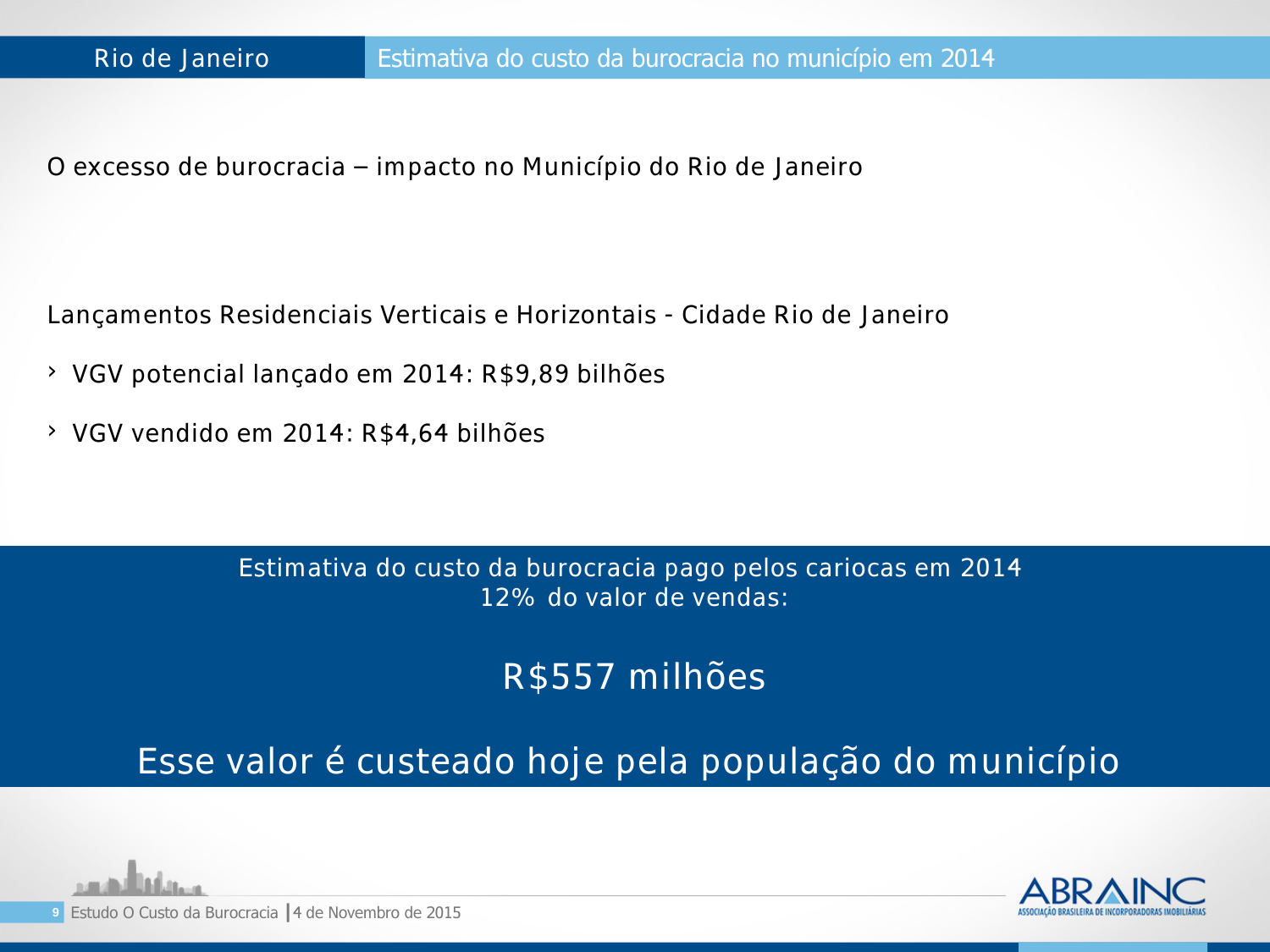

Rio de Janeiro
Estimativa do custo da burocracia no município em 2014

O excesso de burocracia – impacto no Município do Rio de Janeiro

Lançamentos Residenciais Verticais e Horizontais - Cidade Rio de Janeiro

VGV potencial lançado em 2014: R$9,89 bilhões

VGV vendido em 2014: R$4,64 bilhões

Estimativa do custo da burocracia pago pelos cariocas em 2014
12% do valor de vendas:

R$557 milhões

Esse valor é custeado hoje pela população do município